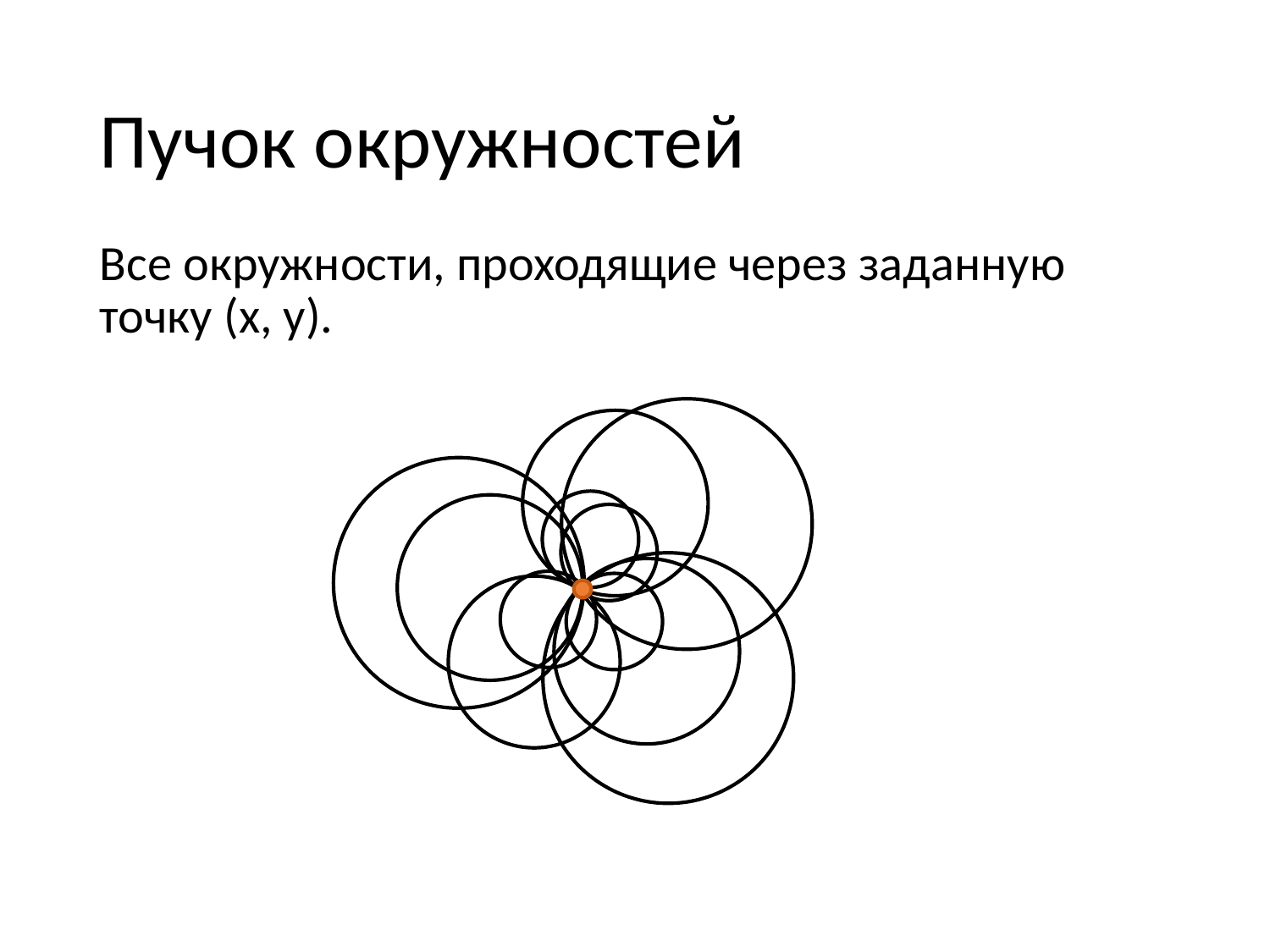

Пучок окружностей
Все окружности, проходящие через заданную точку (x, y).